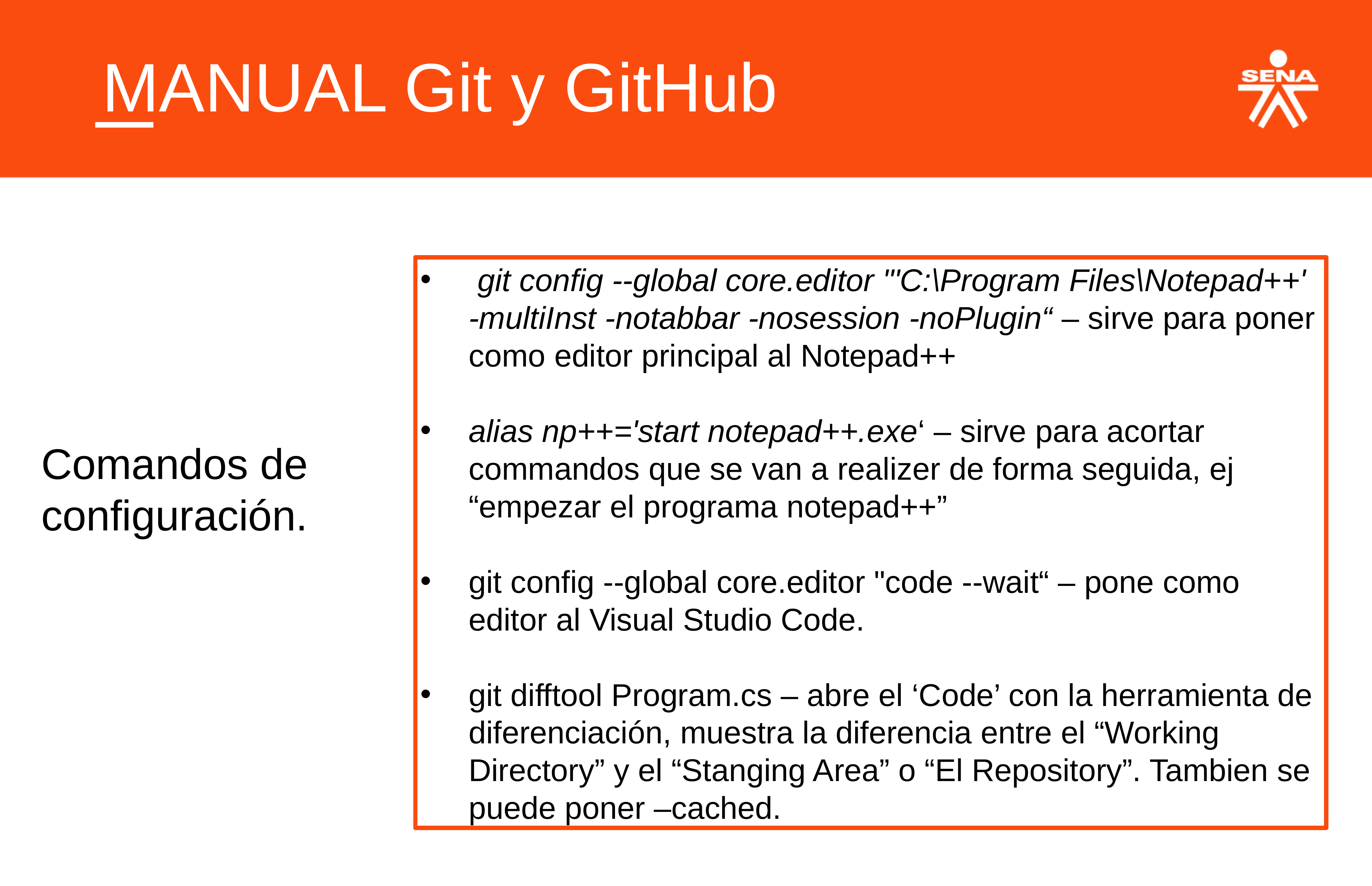

MANUAL Git y GitHub

 git config --global core.editor "'C:\Program Files\Notepad++' -multiInst -notabbar -nosession -noPlugin“ – sirve para poner como editor principal al Notepad++

alias np++='start notepad++.exe‘ – sirve para acortar commandos que se van a realizer de forma seguida, ej “empezar el programa notepad++”

git config --global core.editor "code --wait“ – pone como editor al Visual Studio Code.

git difftool Program.cs – abre el ‘Code’ con la herramienta de diferenciación, muestra la diferencia entre el “Working Directory” y el “Stanging Area” o “El Repository”. Tambien se puede poner –cached.
Comandos de configuración.